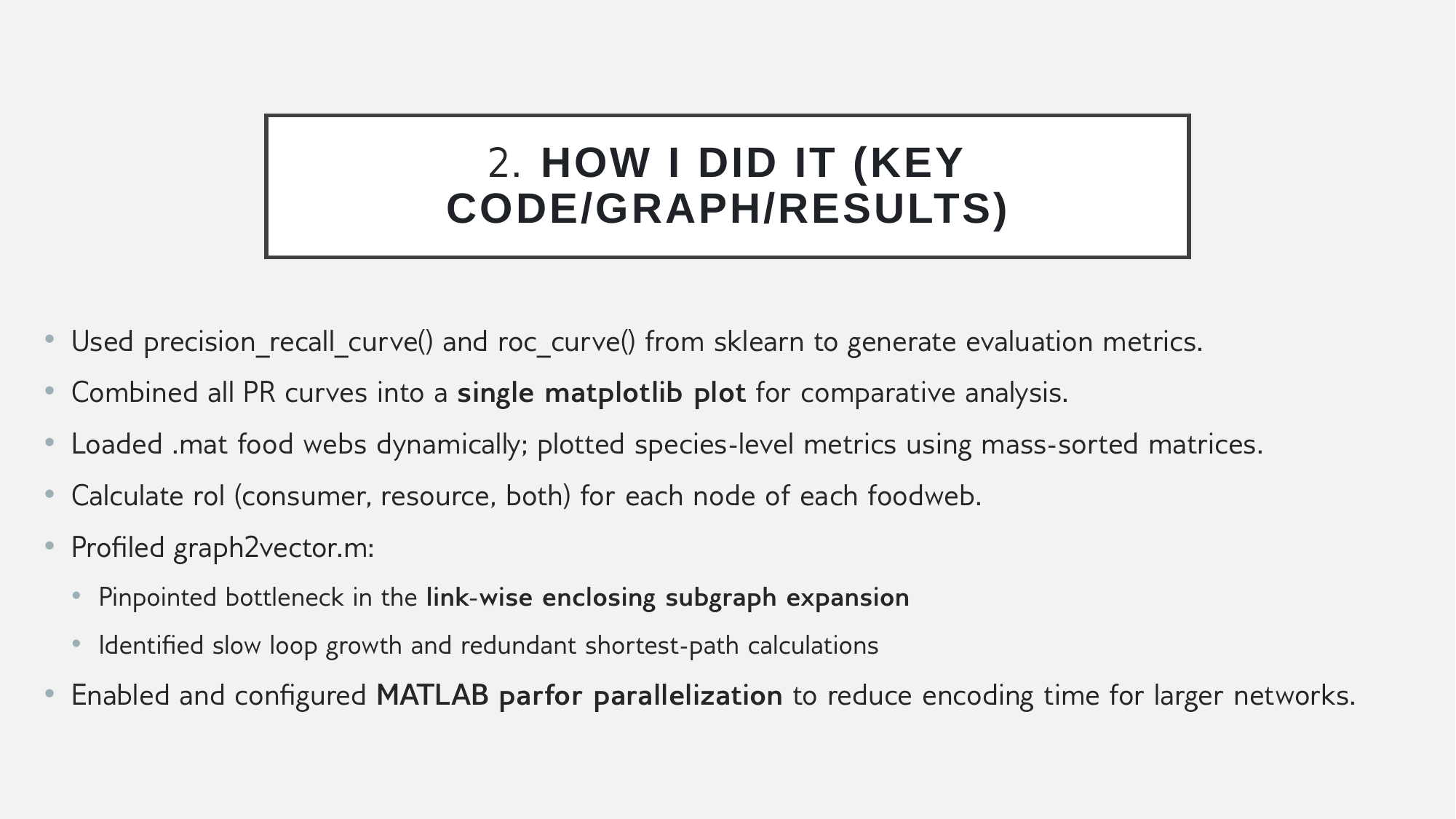

# 2. How I did it (key code/graph/results)
Used precision_recall_curve() and roc_curve() from sklearn to generate evaluation metrics.
Combined all PR curves into a single matplotlib plot for comparative analysis.
Loaded .mat food webs dynamically; plotted species-level metrics using mass-sorted matrices.
Calculate rol (consumer, resource, both) for each node of each foodweb.
Profiled graph2vector.m:
Pinpointed bottleneck in the link-wise enclosing subgraph expansion
Identified slow loop growth and redundant shortest-path calculations
Enabled and configured MATLAB parfor parallelization to reduce encoding time for larger networks.